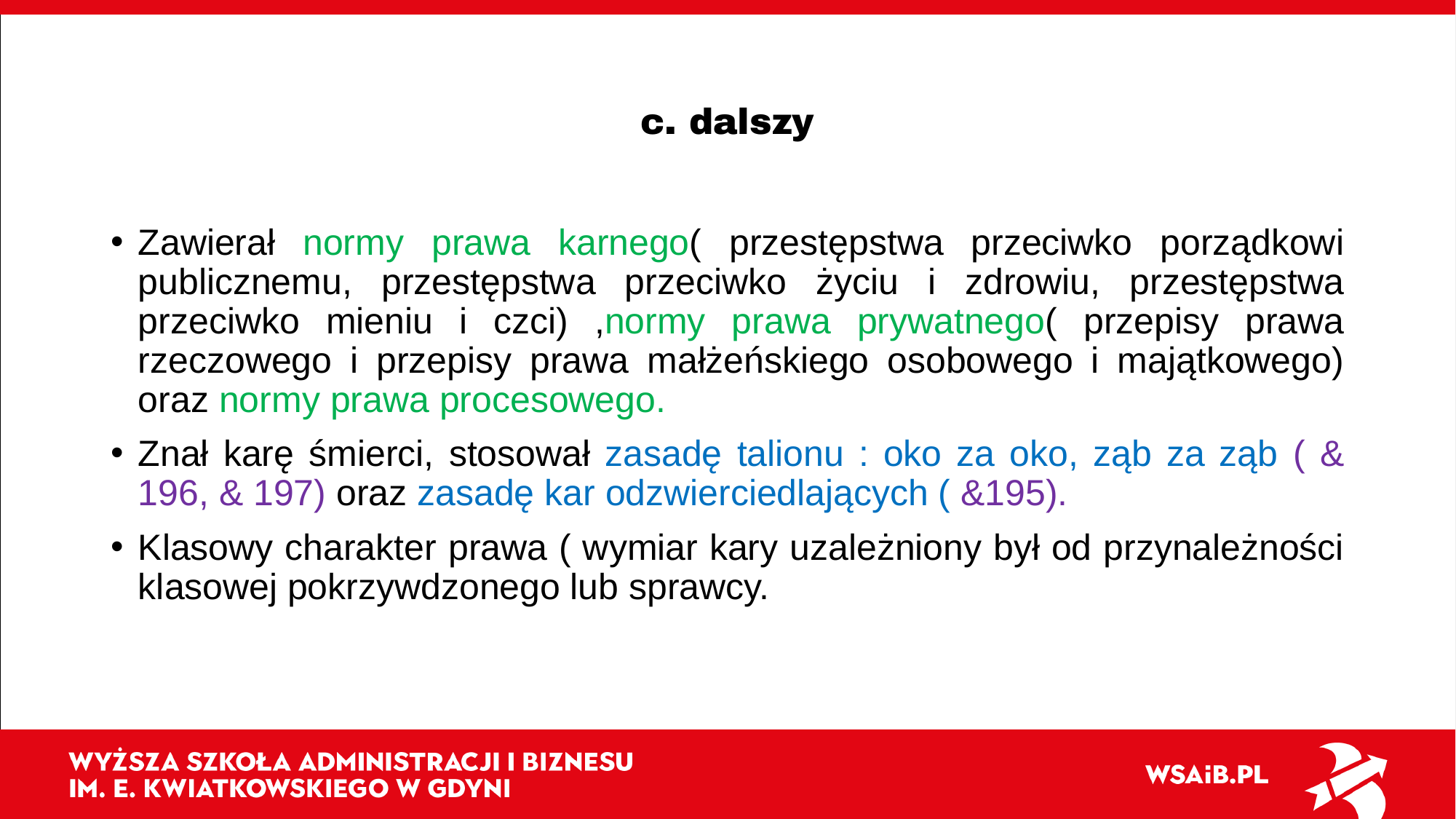

# c. dalszy
Zawierał normy prawa karnego( przestępstwa przeciwko porządkowi publicznemu, przestępstwa przeciwko życiu i zdrowiu, przestępstwa przeciwko mieniu i czci) ,normy prawa prywatnego( przepisy prawa rzeczowego i przepisy prawa małżeńskiego osobowego i majątkowego) oraz normy prawa procesowego.
Znał karę śmierci, stosował zasadę talionu : oko za oko, ząb za ząb ( & 196, & 197) oraz zasadę kar odzwierciedlających ( &195).
Klasowy charakter prawa ( wymiar kary uzależniony był od przynależności klasowej pokrzywdzonego lub sprawcy.